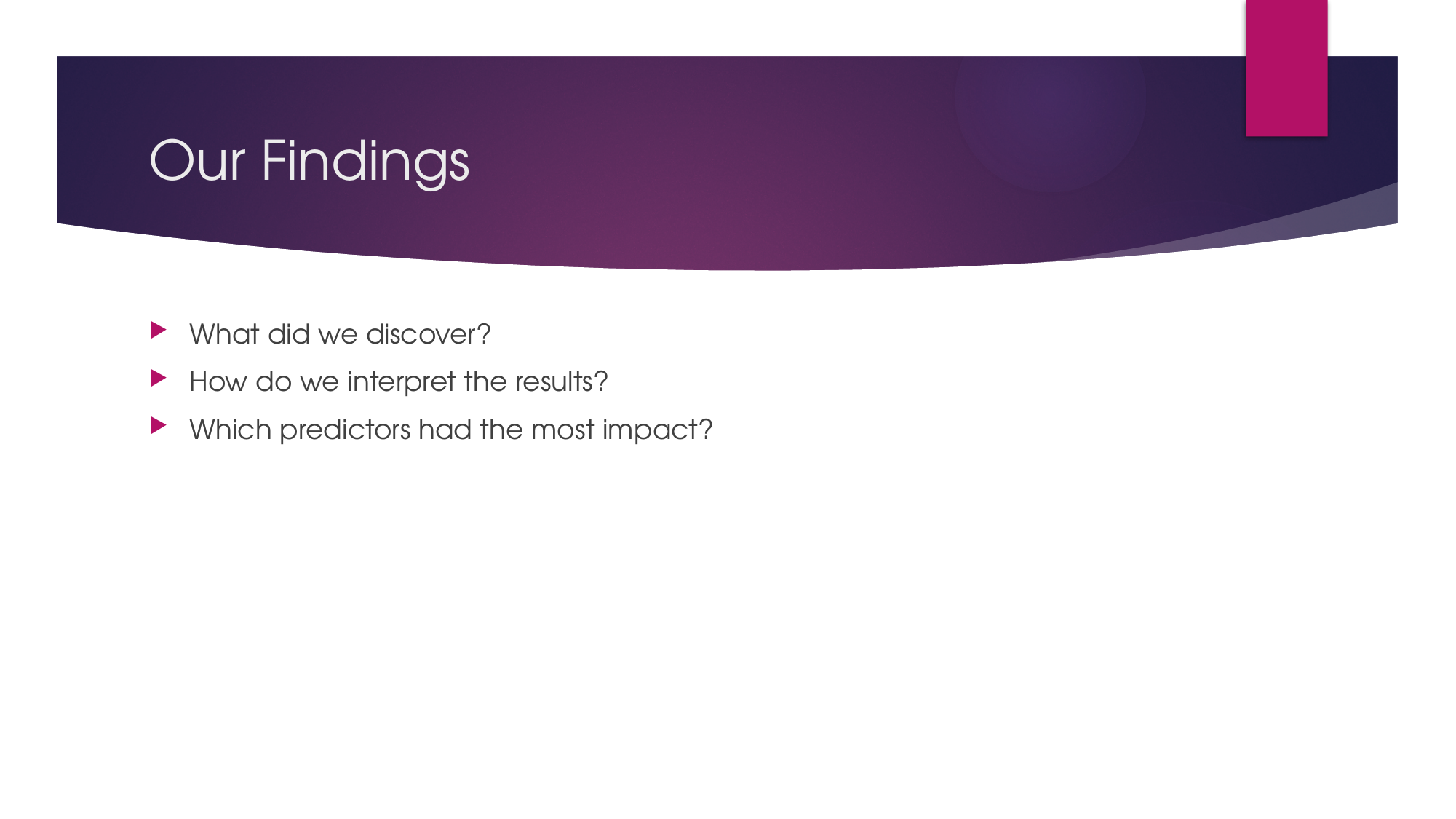

# Our Findings
What did we discover?
How do we interpret the results?
Which predictors had the most impact?